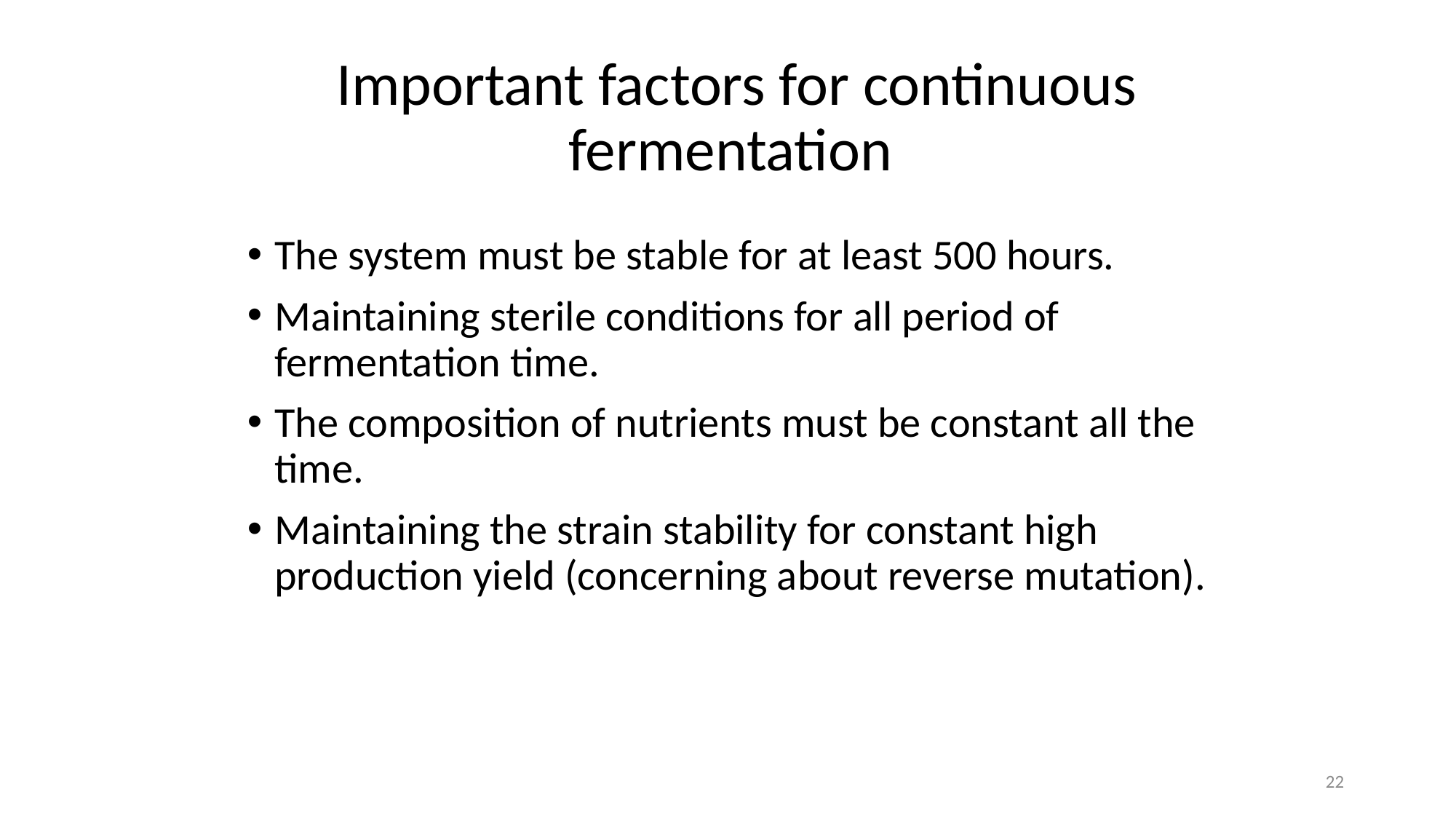

# Important factors for continuous fermentation
The system must be stable for at least 500 hours.
Maintaining sterile conditions for all period of fermentation time.
The composition of nutrients must be constant all the time.
Maintaining the strain stability for constant high production yield (concerning about reverse mutation).
22